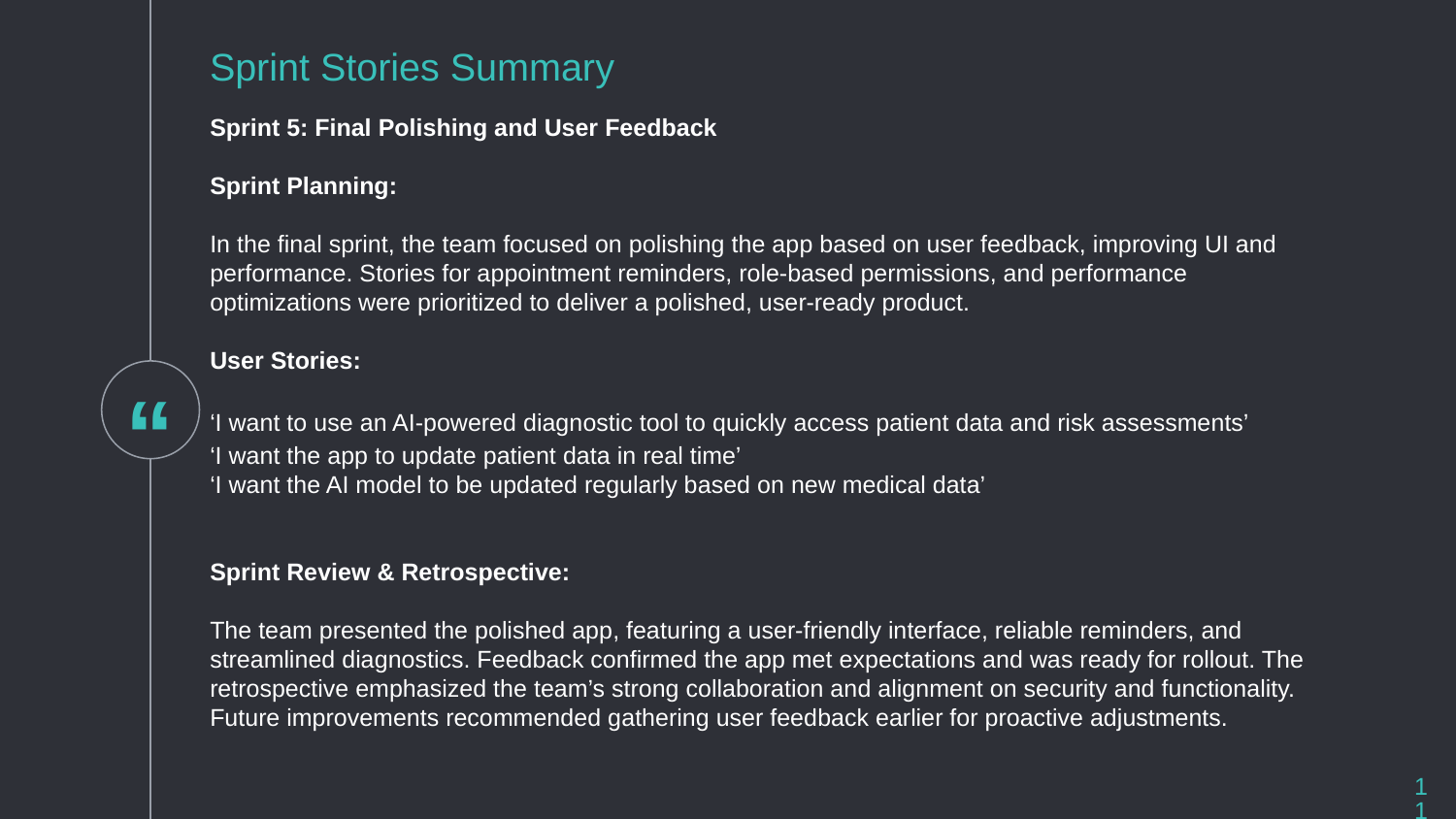

Sprint Stories Summary
Sprint 5: Final Polishing and User Feedback

Sprint Planning:

In the final sprint, the team focused on polishing the app based on user feedback, improving UI and performance. Stories for appointment reminders, role-based permissions, and performance optimizations were prioritized to deliver a polished, user-ready product.

User Stories:

‘I want to use an AI-powered diagnostic tool to quickly access patient data and risk assessments’
‘I want the app to update patient data in real time’
‘I want the AI model to be updated regularly based on new medical data’

Sprint Review & Retrospective:

The team presented the polished app, featuring a user-friendly interface, reliable reminders, and streamlined diagnostics. Feedback confirmed the app met expectations and was ready for rollout. The retrospective emphasized the team’s strong collaboration and alignment on security and functionality. Future improvements recommended gathering user feedback earlier for proactive adjustments.

11